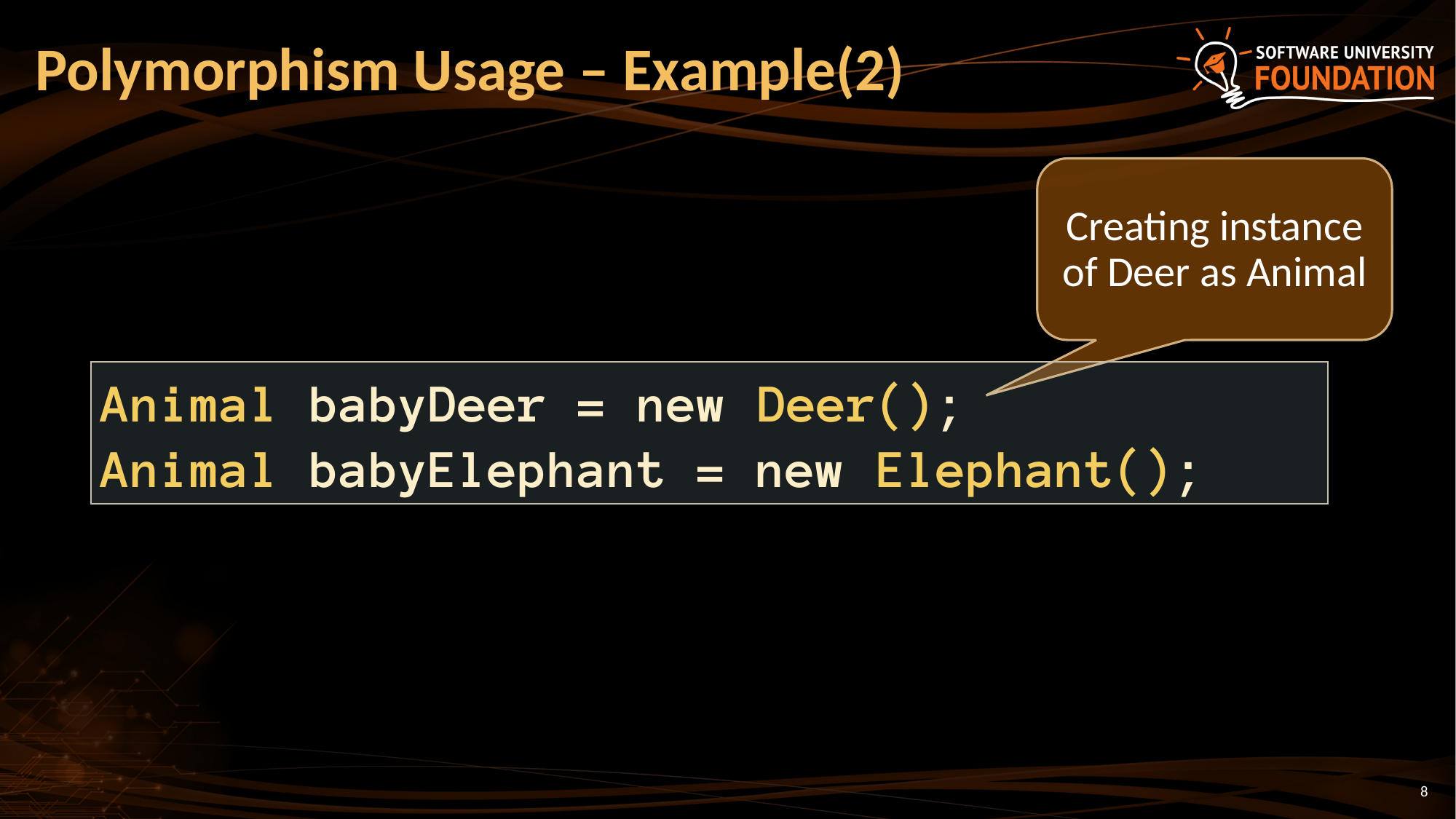

# Polymorphism Usage – Example(2)
Creating instance of Deer as Animal
Animal babyDeer = new Deer();
Animal babyElephant = new Elephant();
8